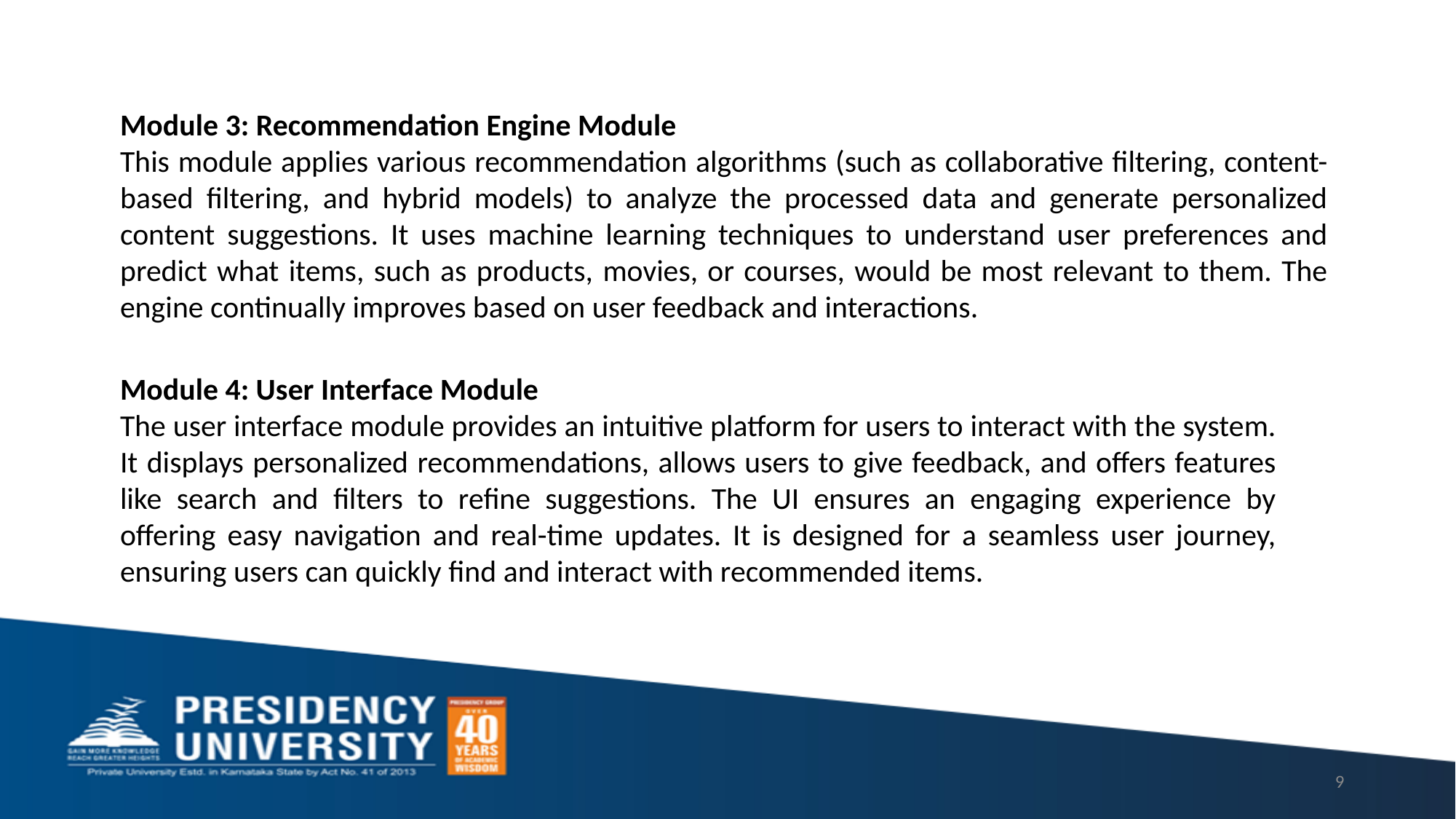

Module 3: Recommendation Engine Module
This module applies various recommendation algorithms (such as collaborative filtering, content-based filtering, and hybrid models) to analyze the processed data and generate personalized content suggestions. It uses machine learning techniques to understand user preferences and predict what items, such as products, movies, or courses, would be most relevant to them. The engine continually improves based on user feedback and interactions.

Module 4: User Interface Module
The user interface module provides an intuitive platform for users to interact with the system. It displays personalized recommendations, allows users to give feedback, and offers features like search and filters to refine suggestions. The UI ensures an engaging experience by offering easy navigation and real-time updates. It is designed for a seamless user journey, ensuring users can quickly find and interact with recommended items.

9